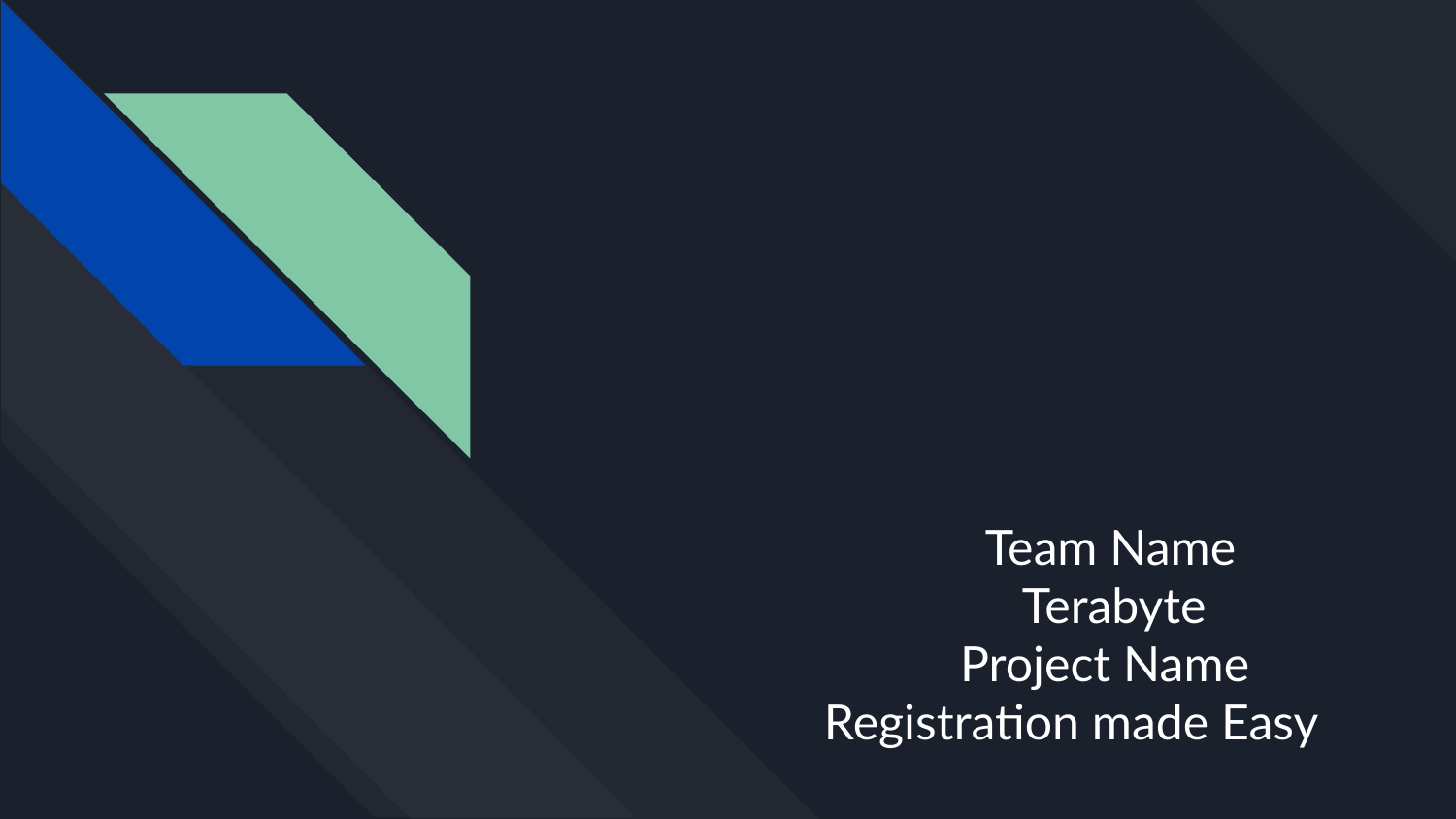

#
             Team Name
                Terabyte
           Project Name
Registration made Easy